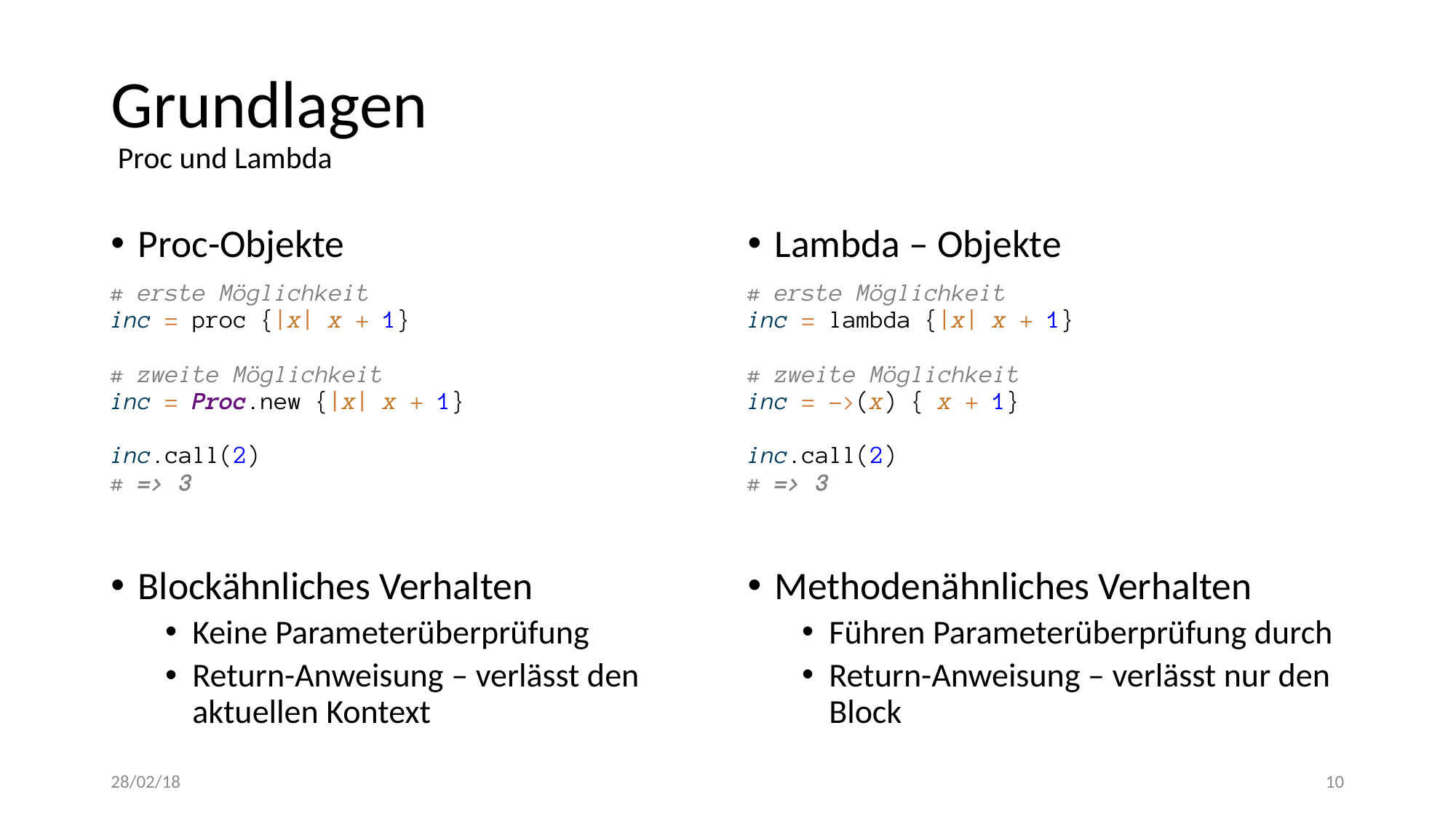

# Grundlagen Proc und Lambda
Proc-Objekte
# erste Möglichkeit inc = proc {|x| x + 1} # zweite Möglichkeit inc = Proc.new {|x| x + 1} inc.call(2) # => 3

Blockähnliches Verhalten
Keine Parameterüberprüfung
Return-Anweisung – verlässt den aktuellen Kontext

Lambda – Objekte
# erste Möglichkeit inc = lambda {|x| x + 1} # zweite Möglichkeit inc = ->(x) { x + 1} inc.call(2) # => 3

Methodenähnliches Verhalten
Führen Parameterüberprüfung durch
Return-Anweisung – verlässt nur den Block

28/02/18
10